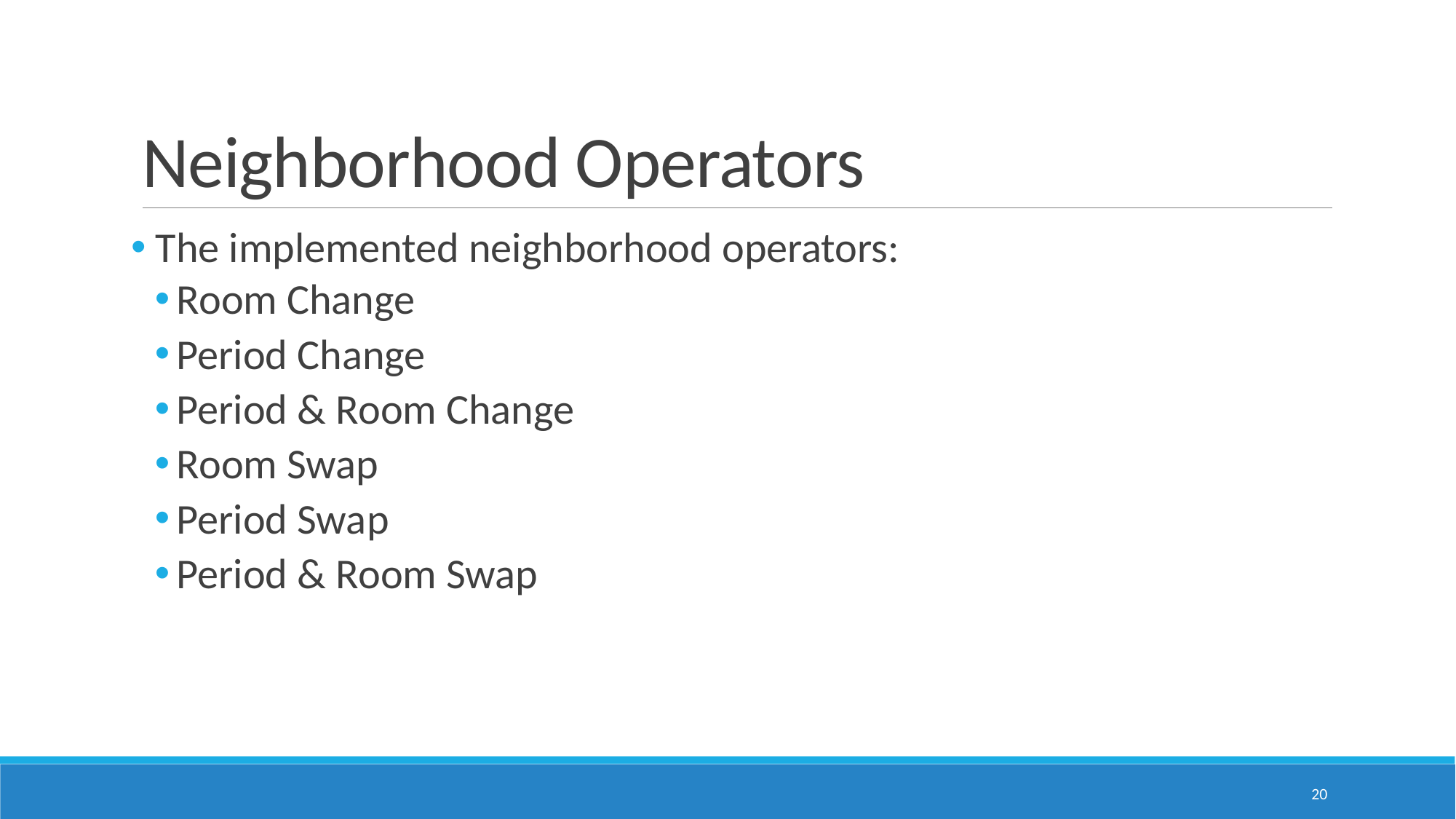

# Neighborhood Operators
 The implemented neighborhood operators:
Room Change
Period Change
Period & Room Change
Room Swap
Period Swap
Period & Room Swap
20